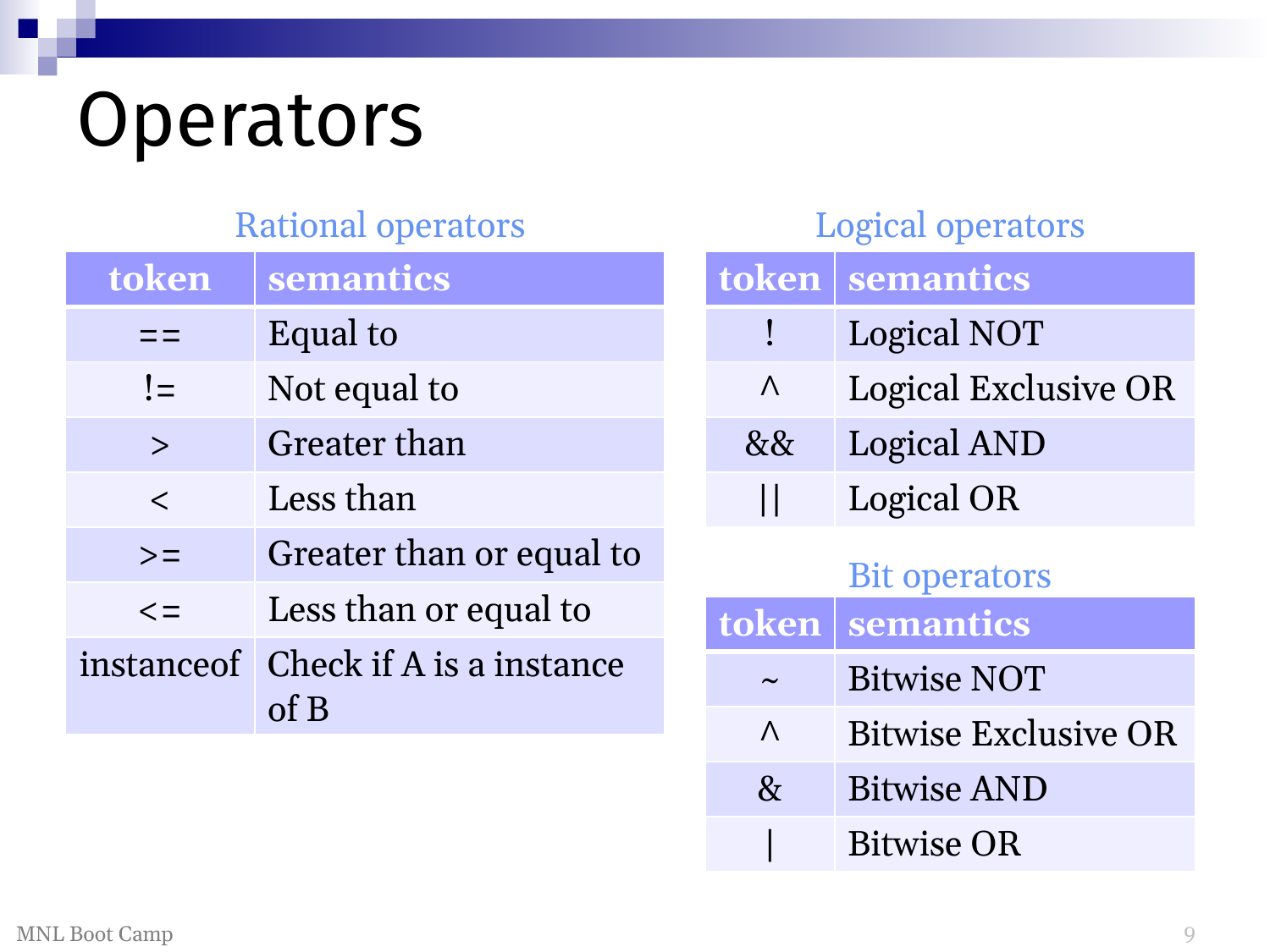

# Operators
Rational operators
Logical operators
| token | semantics |
| --- | --- |
| == | Equal to |
| != | Not equal to |
| > | Greater than |
| < | Less than |
| >= | Greater than or equal to |
| <= | Less than or equal to |
| instanceof | Check if A is a instance of B |
| token | semantics |
| --- | --- |
| ! | Logical NOT |
| ^ | Logical Exclusive OR |
| && | Logical AND |
| || | Logical OR |
Bit operators
| token | semantics |
| --- | --- |
| ~ | Bitwise NOT |
| ^ | Bitwise Exclusive OR |
| & | Bitwise AND |
| | | Bitwise OR |
MNL Boot Camp
9